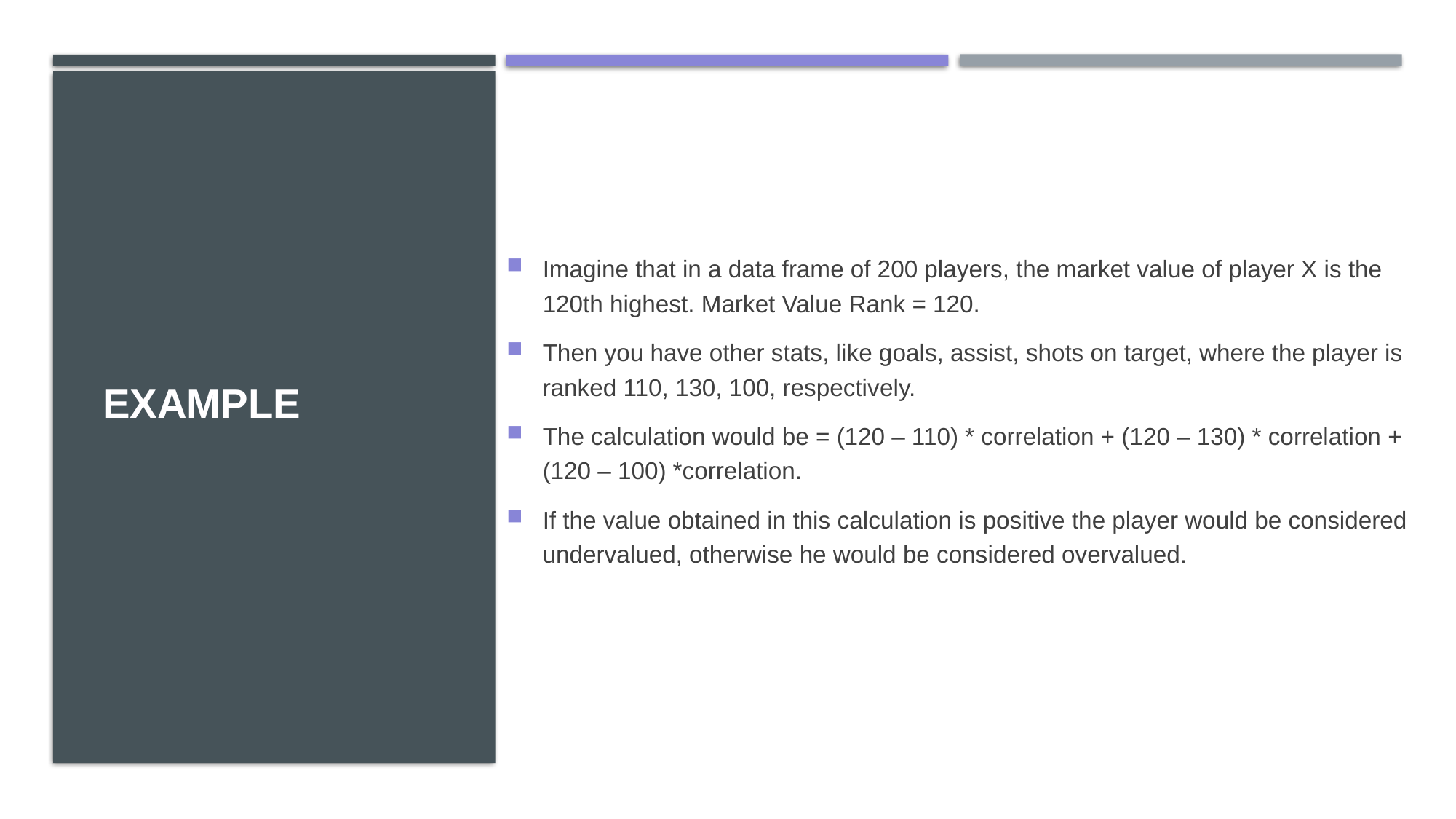

Imagine that in a data frame of 200 players, the market value of player X is the 120th highest. Market Value Rank = 120.
Then you have other stats, like goals, assist, shots on target, where the player is ranked 110, 130, 100, respectively.
The calculation would be = (120 – 110) * correlation + (120 – 130) * correlation + (120 – 100) *correlation.
If the value obtained in this calculation is positive the player would be considered undervalued, otherwise he would be considered overvalued.
# Example